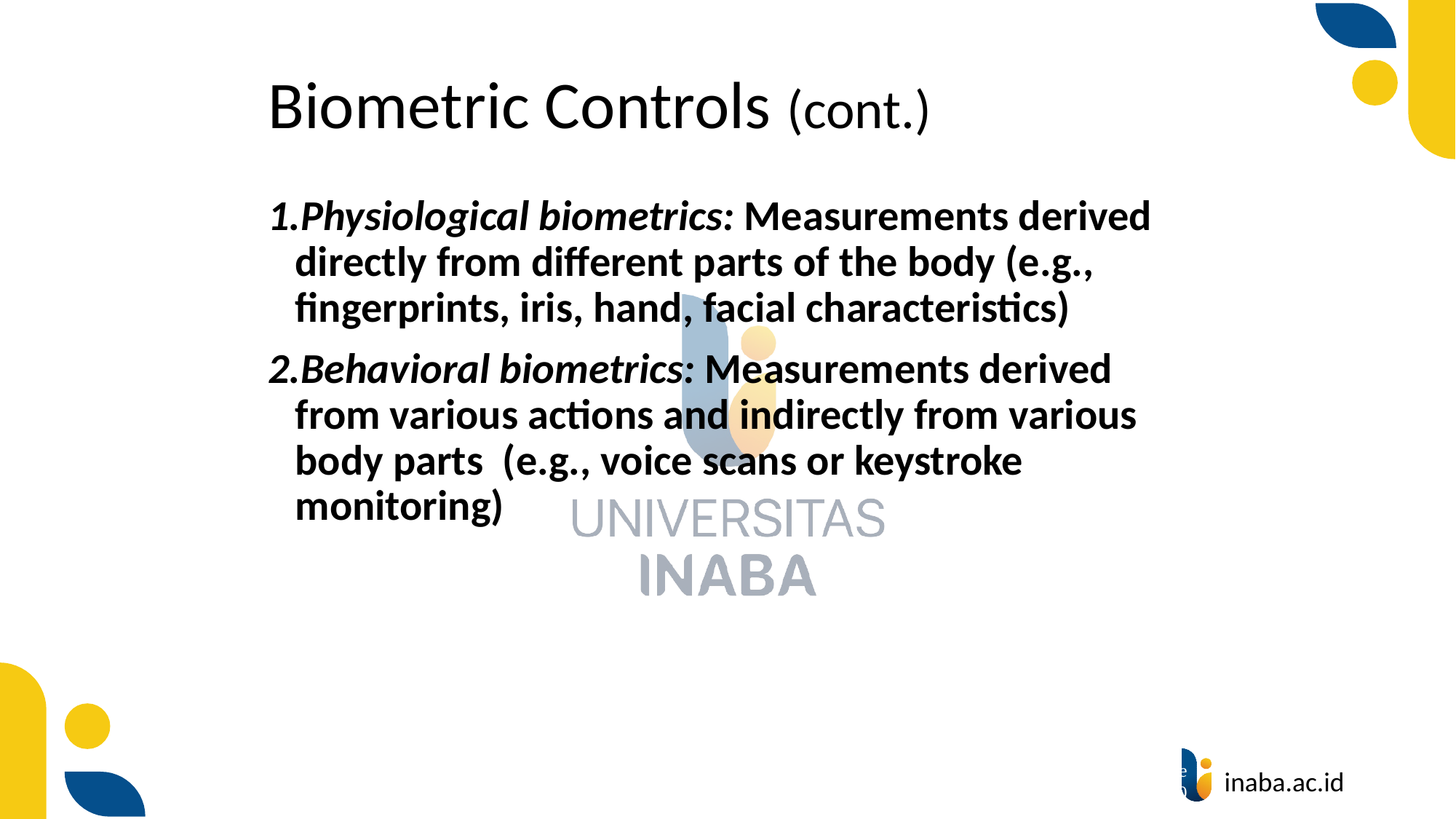

# Biometric Controls (cont.)
Physiological biometrics: Measurements derived directly from different parts of the body (e.g., fingerprints, iris, hand, facial characteristics)
Behavioral biometrics: Measurements derived from various actions and indirectly from various body parts  (e.g., voice scans or keystroke monitoring)
61
© Prentice Hall 2020